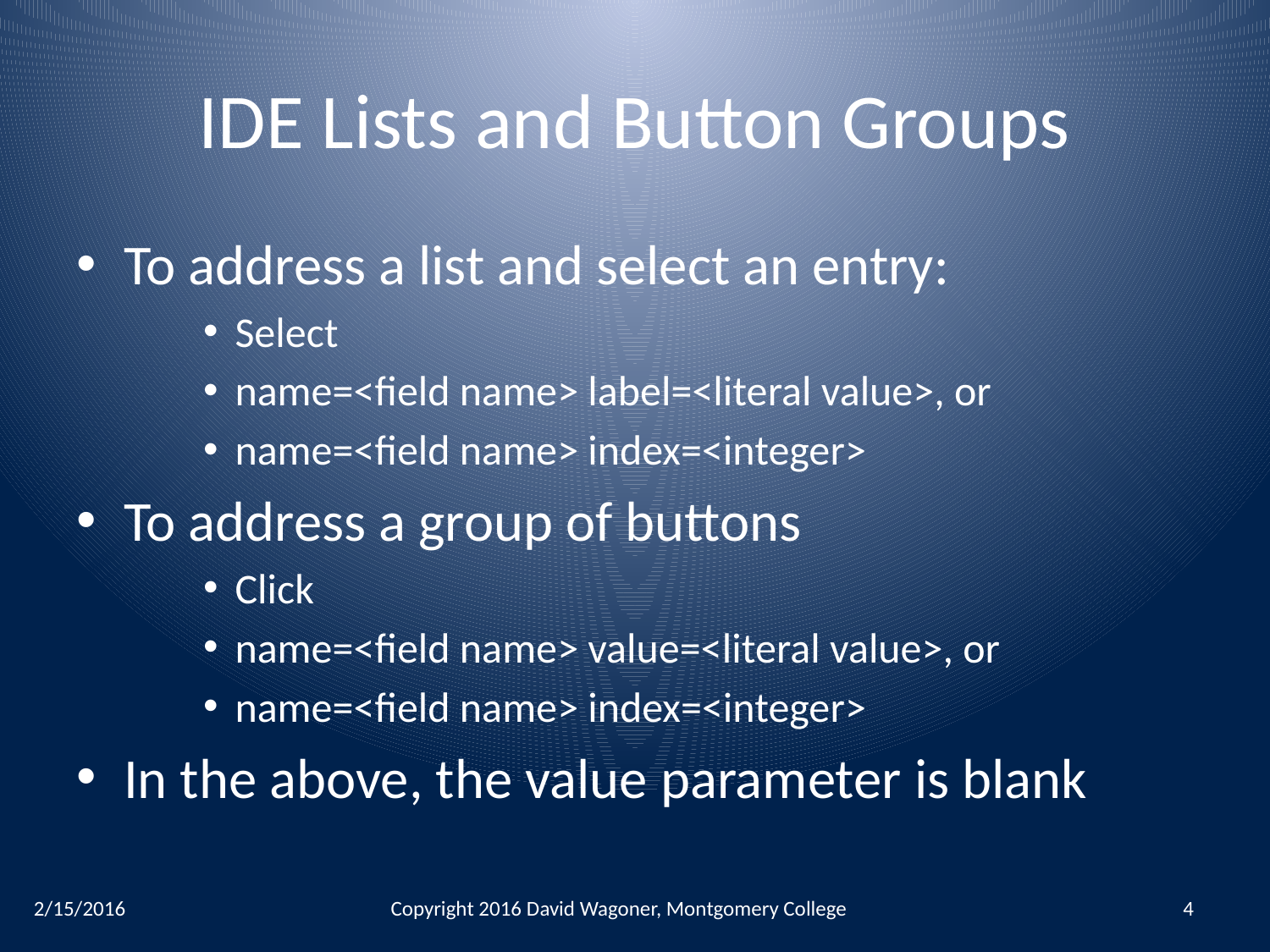

# IDE Lists and Button Groups
To address a list and select an entry:
Select
name=<field name> label=<literal value>, or
name=<field name> index=<integer>
To address a group of buttons
Click
name=<field name> value=<literal value>, or
name=<field name> index=<integer>
In the above, the value parameter is blank

2/15/2016
Copyright 2016 David Wagoner, Montgomery College
4